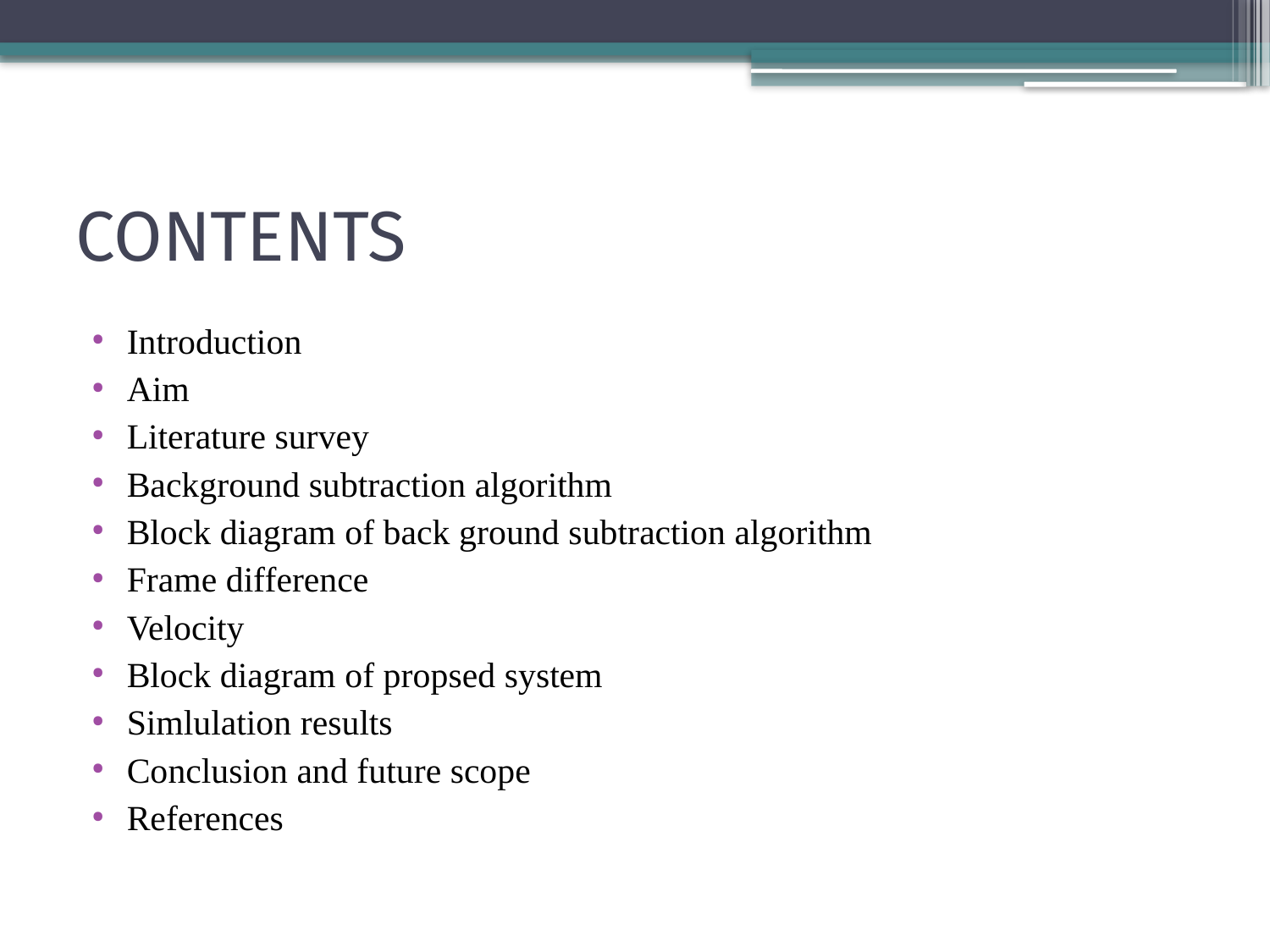

# CONTENTS
Introduction
Aim
Literature survey
Background subtraction algorithm
Block diagram of back ground subtraction algorithm
Frame difference
Velocity
Block diagram of propsed system
Simlulation results
Conclusion and future scope
References